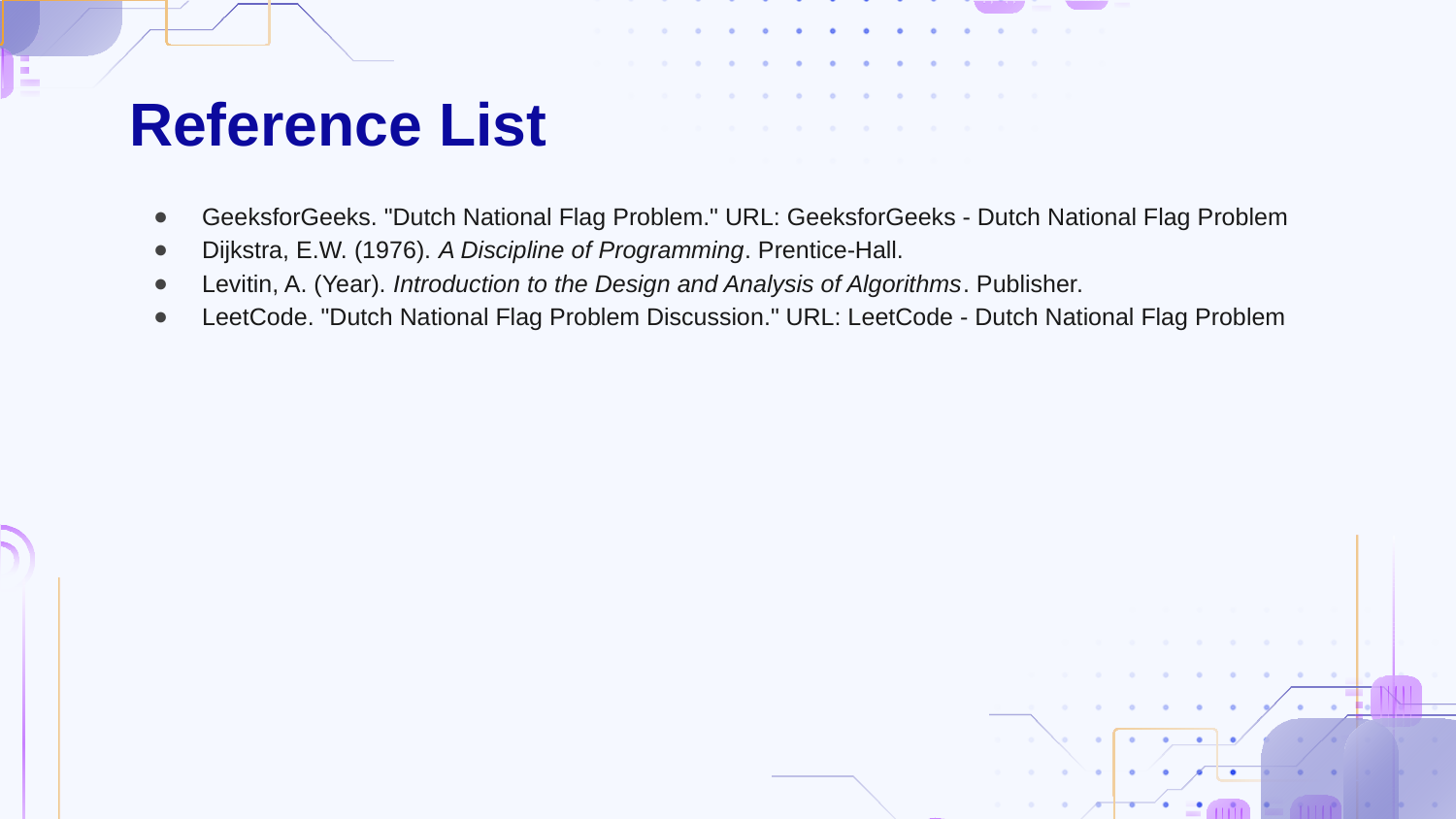

# Reference List
GeeksforGeeks. "Dutch National Flag Problem." URL: GeeksforGeeks - Dutch National Flag Problem
Dijkstra, E.W. (1976). A Discipline of Programming. Prentice-Hall.
Levitin, A. (Year). Introduction to the Design and Analysis of Algorithms. Publisher.
LeetCode. "Dutch National Flag Problem Discussion." URL: LeetCode - Dutch National Flag Problem